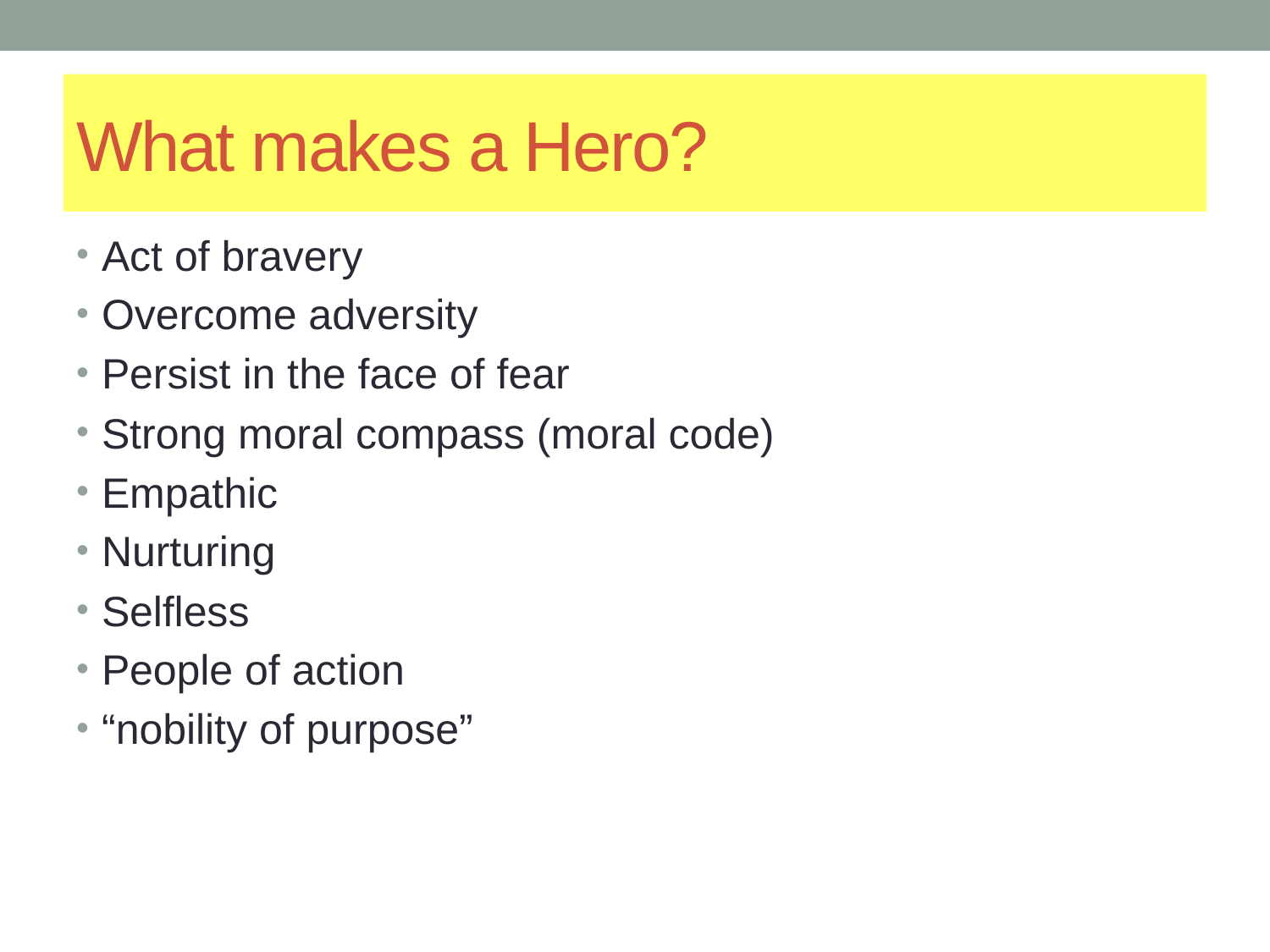

# What makes a Hero?
Act of bravery
Overcome adversity
Persist in the face of fear
Strong moral compass (moral code)
Empathic
Nurturing
Selfless
People of action
“nobility of purpose”